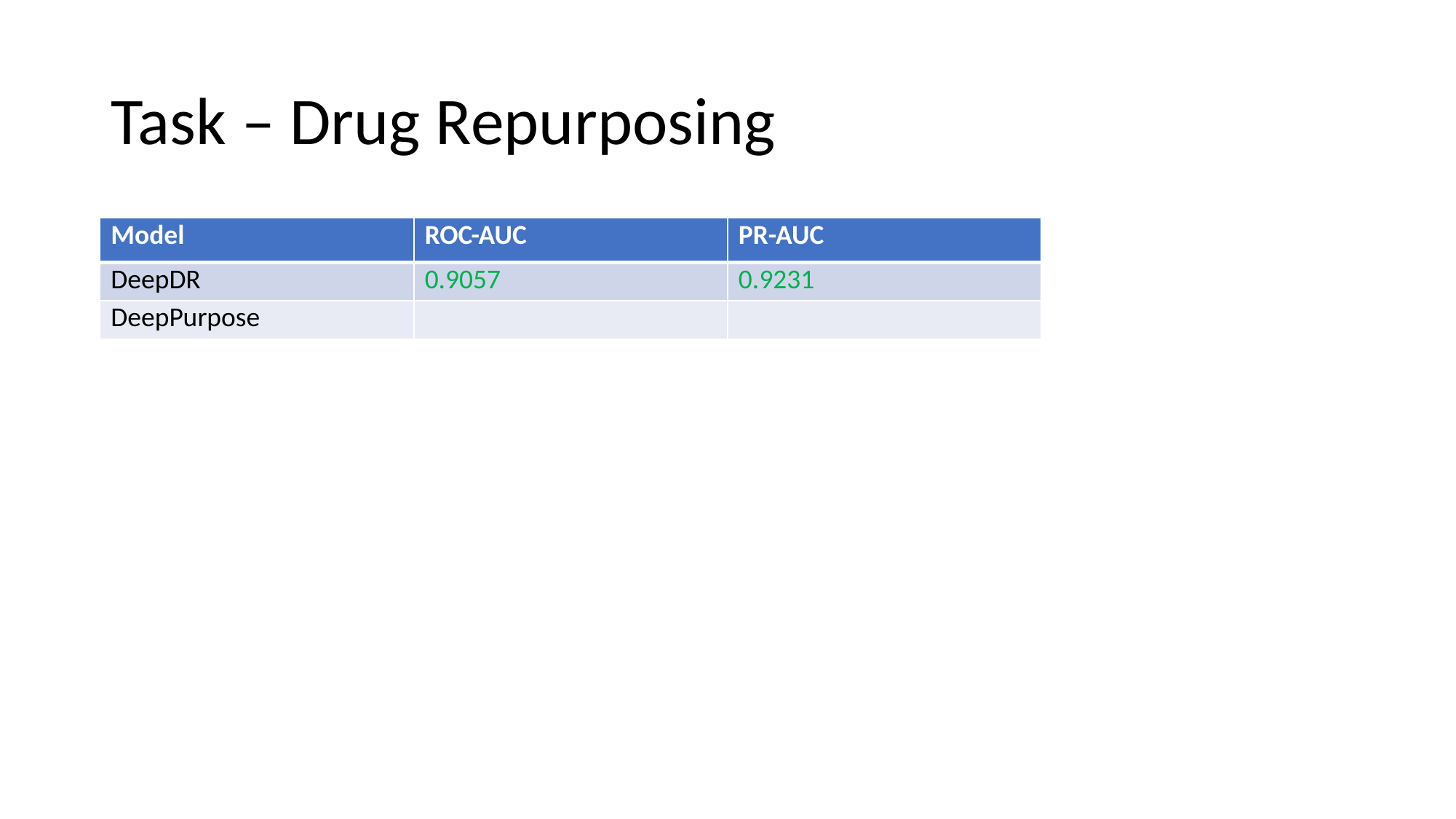

# Task – Drug Repurposing
| Model | ROC-AUC | PR-AUC |
| --- | --- | --- |
| DeepDR | 0.9057 | 0.9231 |
| DeepPurpose |  |  |